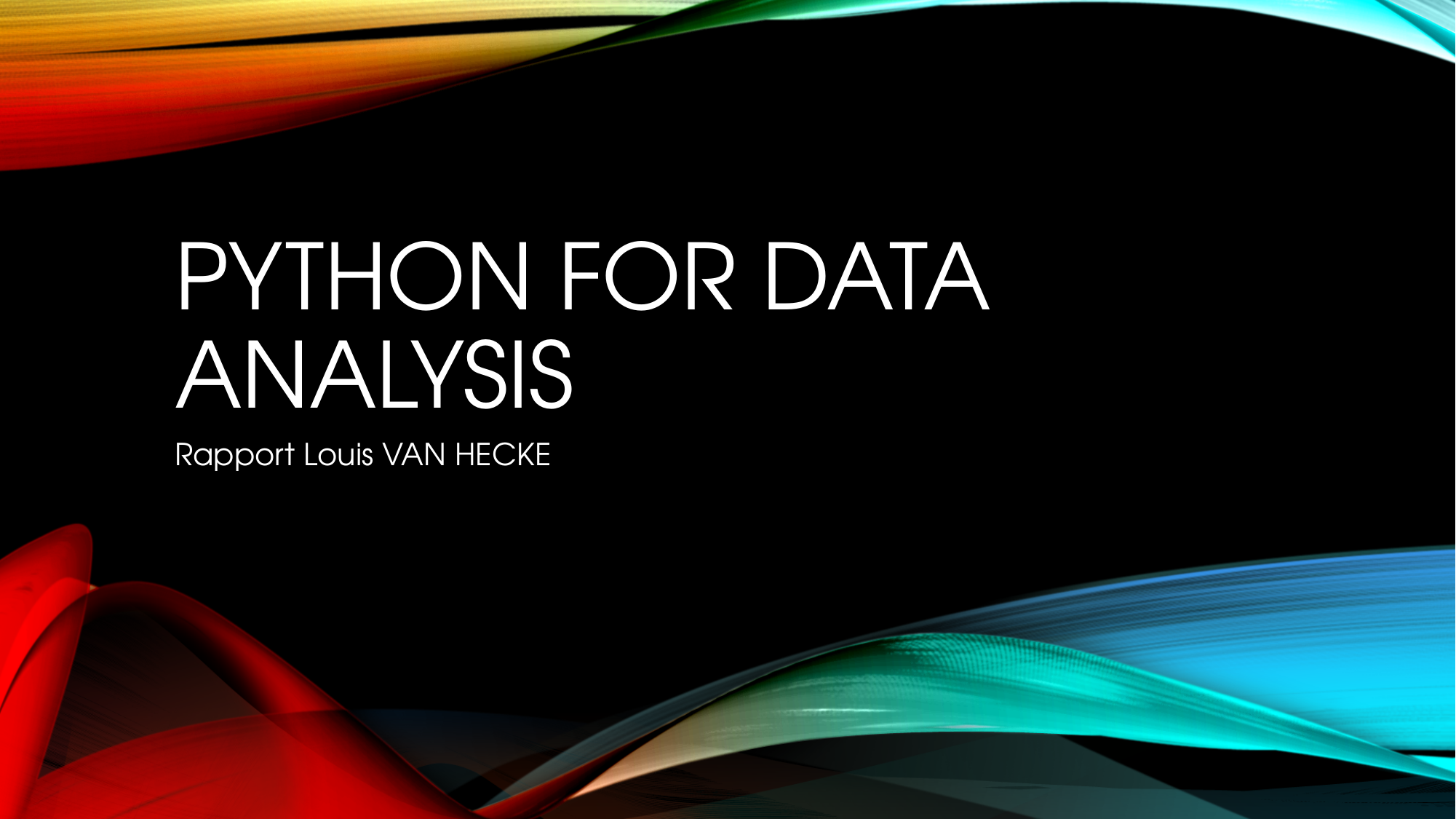

# Python for data analysis
Rapport Louis VAN HECKE